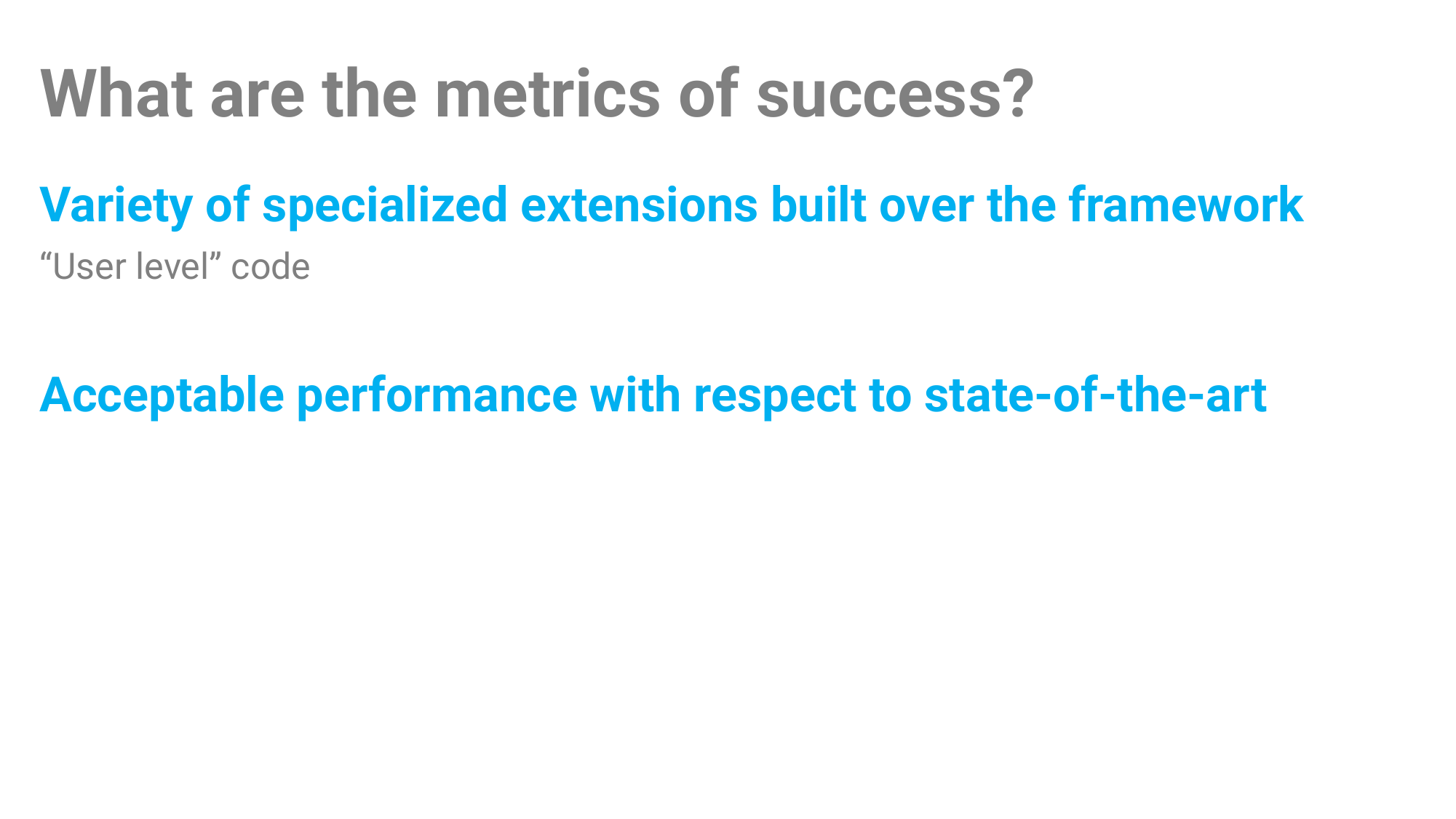

# What are the metrics of success?
Variety of specialized extensions built over the framework
“User level” code

Acceptable performance with respect to state-of-the-art